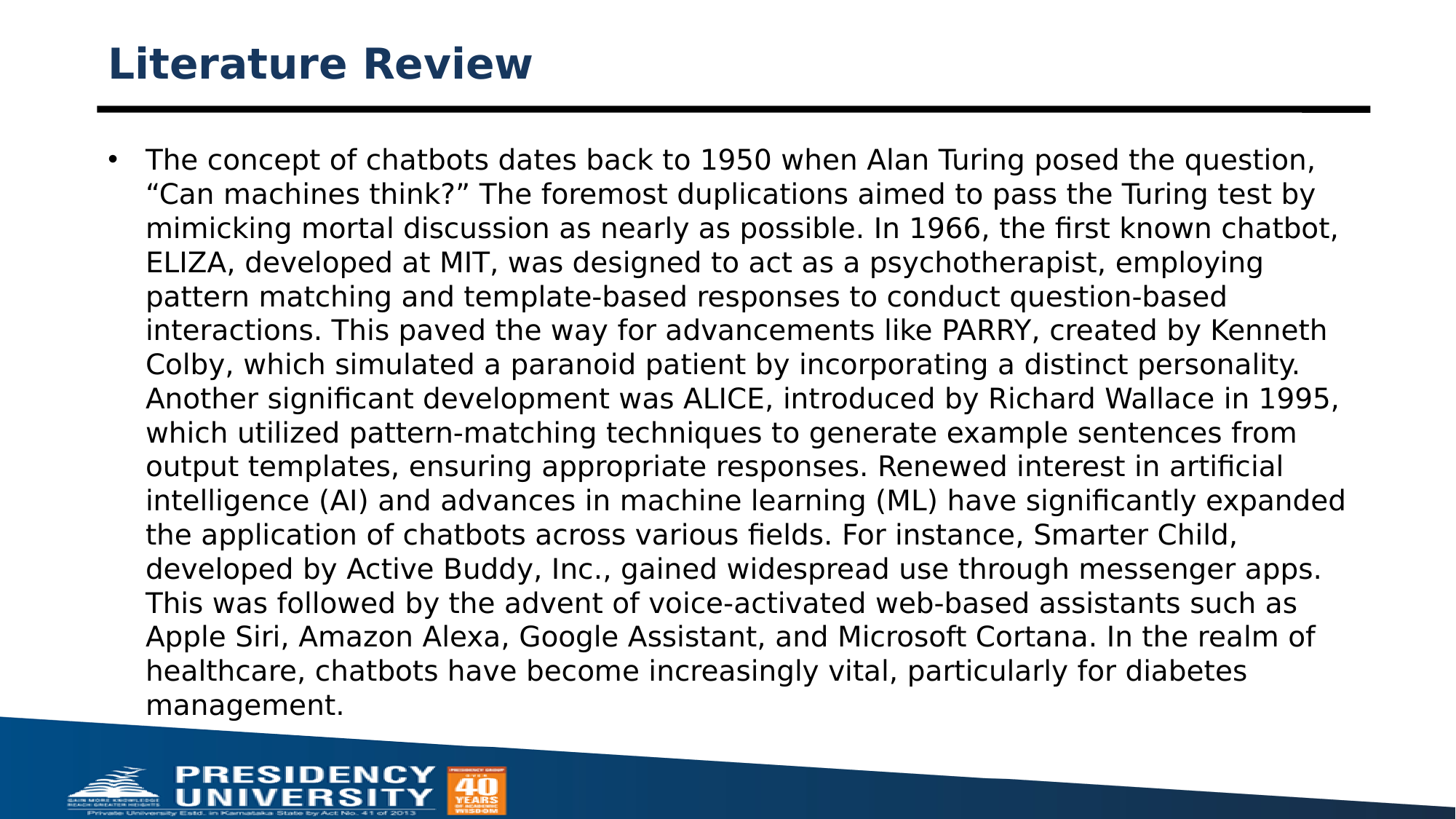

# Literature Review
The concept of chatbots dates back to 1950 when Alan Turing posed the question, “Can machines think?” The foremost duplications aimed to pass the Turing test by mimicking mortal discussion as nearly as possible. In 1966, the first known chatbot, ELIZA, developed at MIT, was designed to act as a psychotherapist, employing pattern matching and template-based responses to conduct question-based interactions. This paved the way for advancements like PARRY, created by Kenneth Colby, which simulated a paranoid patient by incorporating a distinct personality. Another significant development was ALICE, introduced by Richard Wallace in 1995, which utilized pattern-matching techniques to generate example sentences from output templates, ensuring appropriate responses. Renewed interest in artificial intelligence (AI) and advances in machine learning (ML) have significantly expanded the application of chatbots across various fields. For instance, Smarter Child, developed by Active Buddy, Inc., gained widespread use through messenger apps. This was followed by the advent of voice-activated web-based assistants such as Apple Siri, Amazon Alexa, Google Assistant, and Microsoft Cortana. In the realm of healthcare, chatbots have become increasingly vital, particularly for diabetes management.